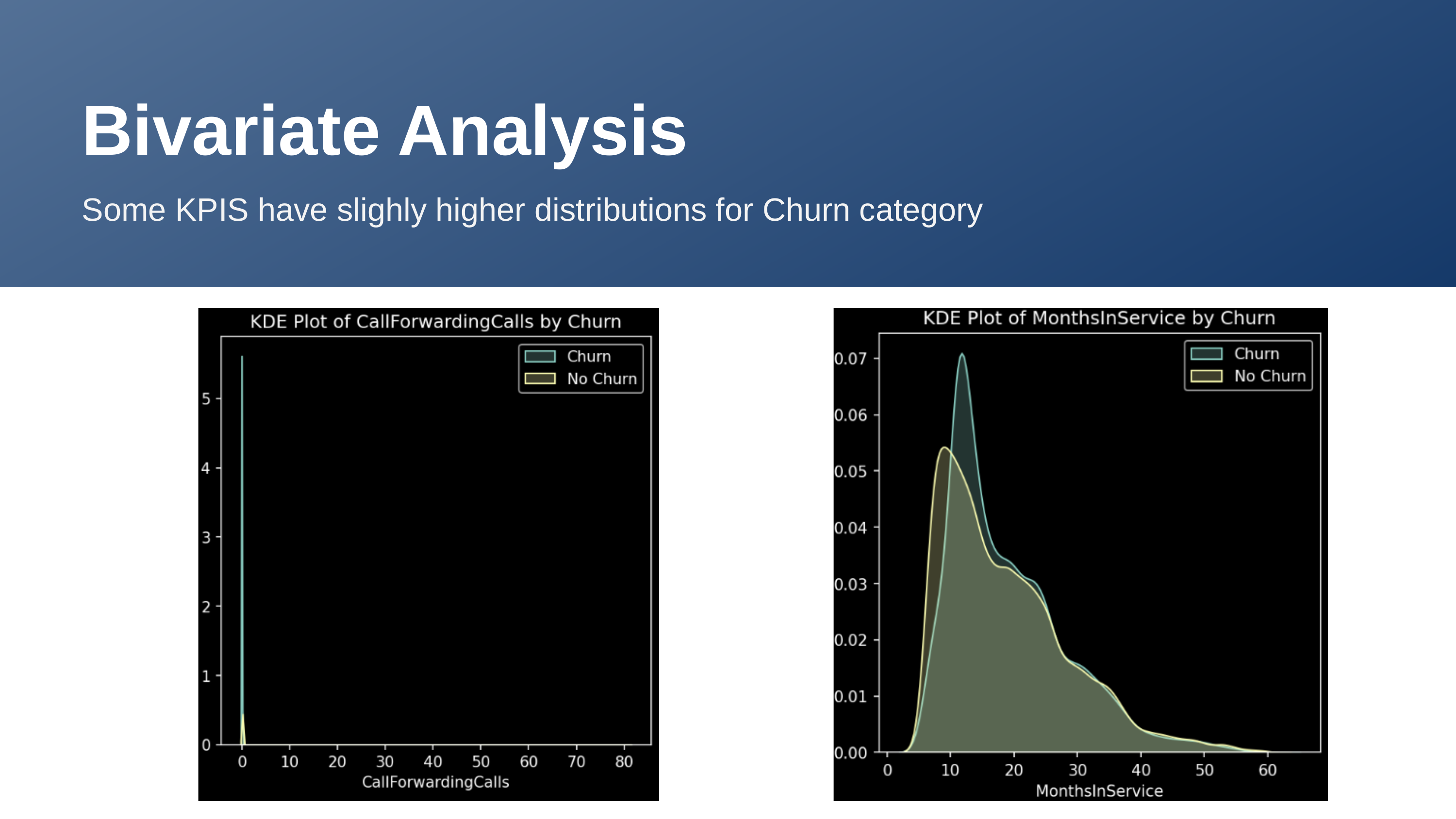

Bivariate Analysis
Some KPIS have slighly higher distributions for Churn category